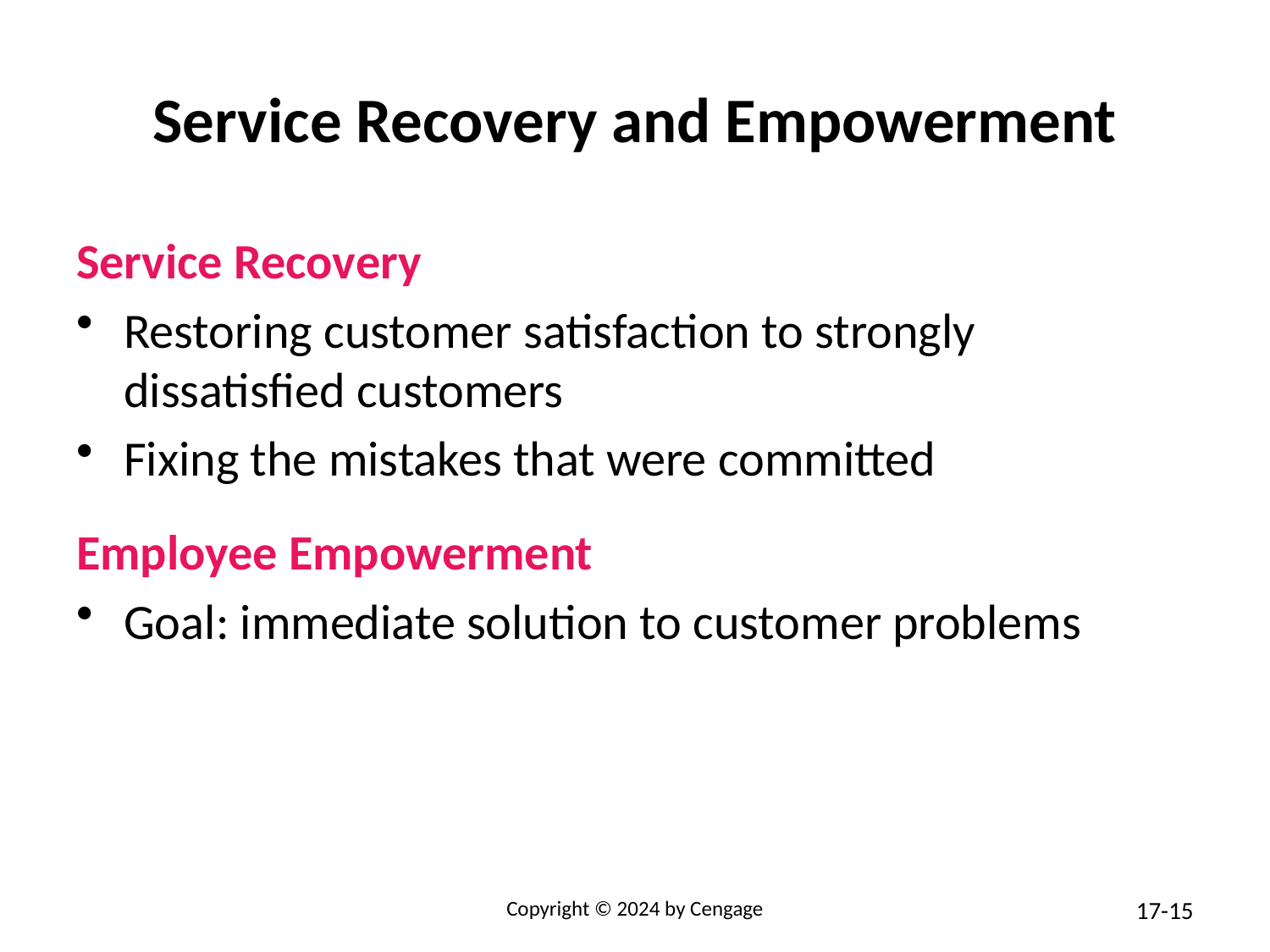

# Service Recovery and Empowerment
Service Recovery
Restoring customer satisfaction to strongly dissatisfied customers
Fixing the mistakes that were committed

Employee Empowerment
Goal: immediate solution to customer problems
Copyright © 2024 by Cengage
17-15